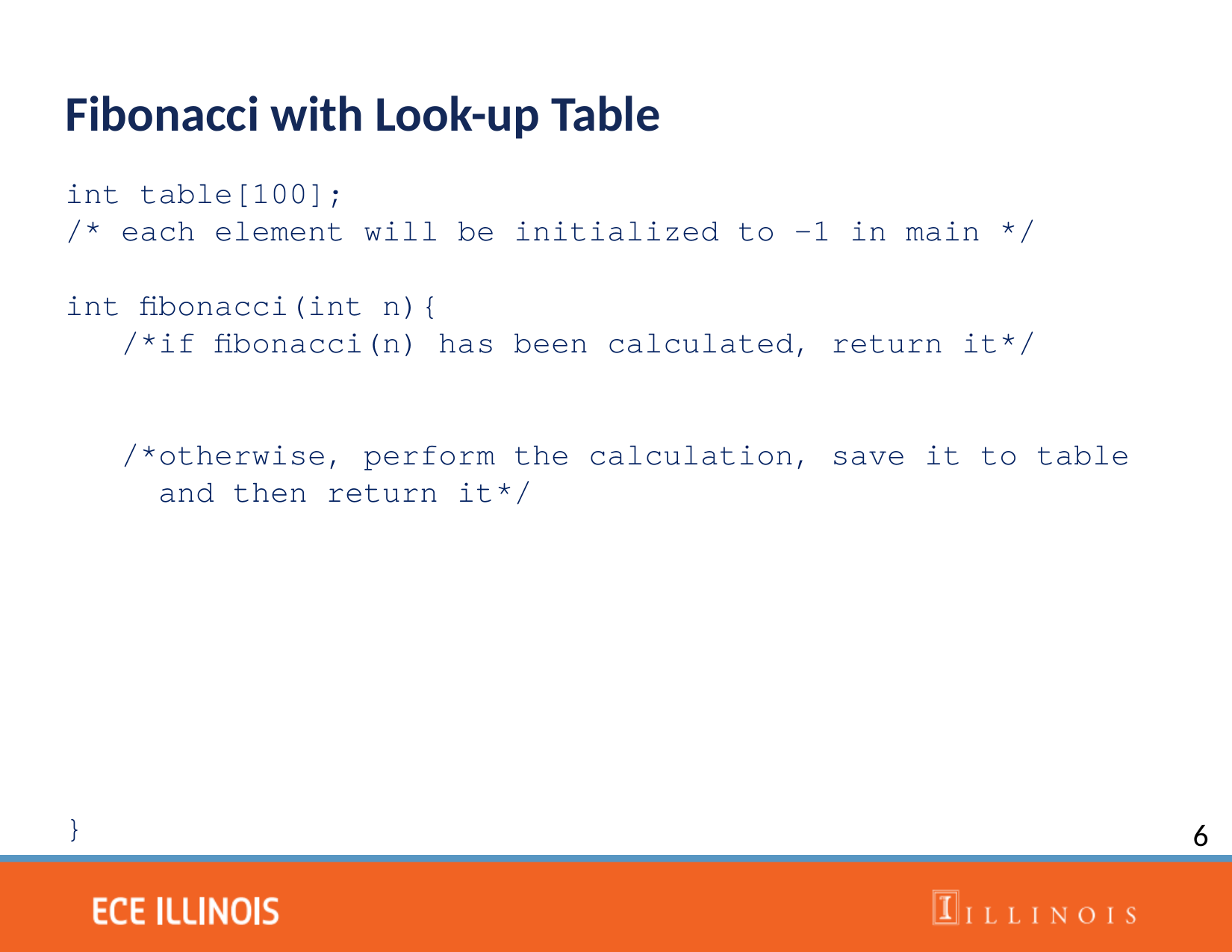

Fibonacci with Look-up Table
int table[100];
/* each element will be initialized to -1 in main */

int fibonacci(int n){
   /*if fibonacci(n) has been calculated, return it*/

   /*otherwise, perform the calculation, save it to table
     and then return it*/

}
6